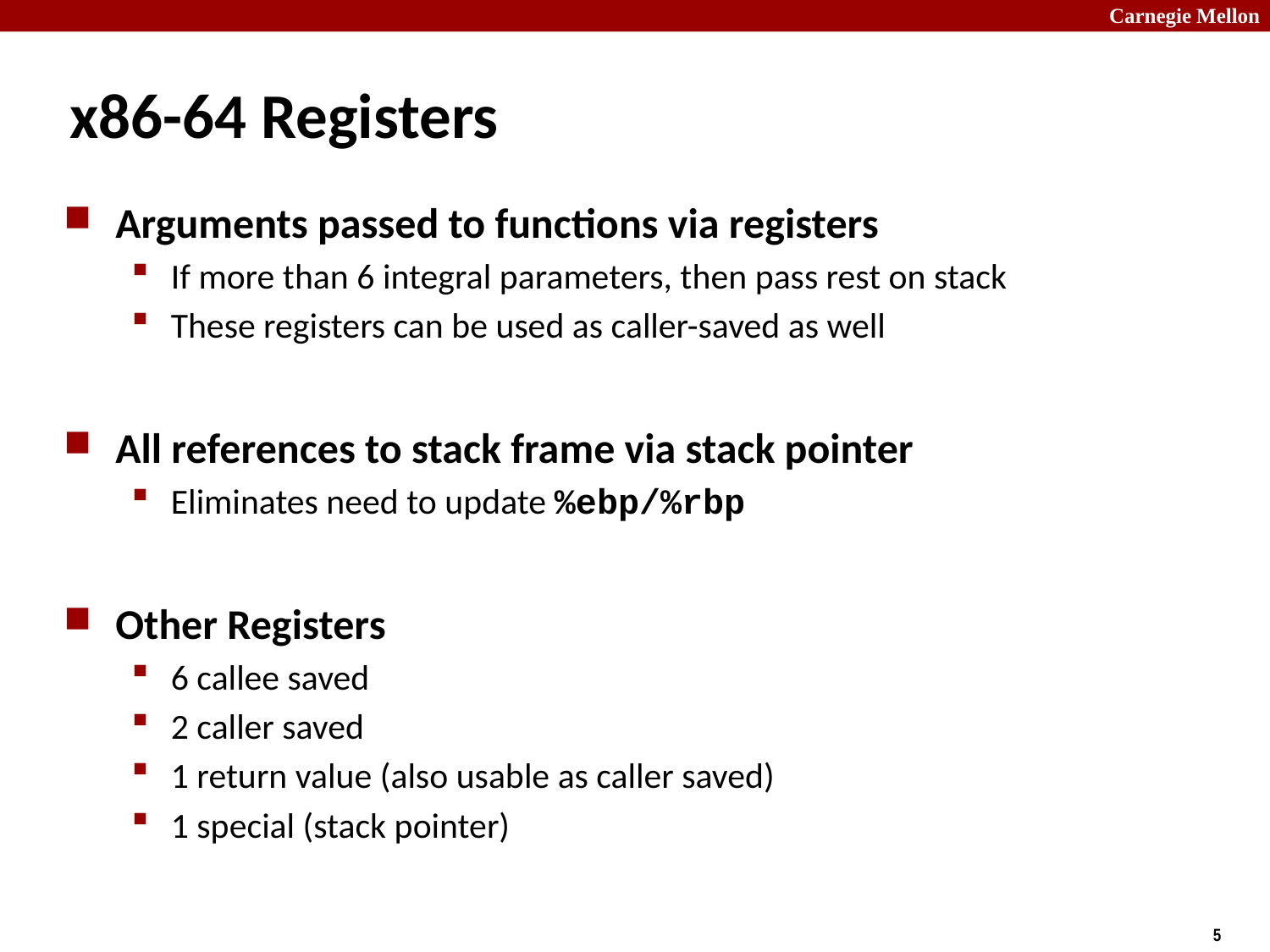

# x86-64 Registers
Arguments passed to functions via registers
If more than 6 integral parameters, then pass rest on stack
These registers can be used as caller-saved as well

All references to stack frame via stack pointer
Eliminates need to update %ebp/%rbp

Other Registers
6 callee saved
2 caller saved
1 return value (also usable as caller saved)
1 special (stack pointer)